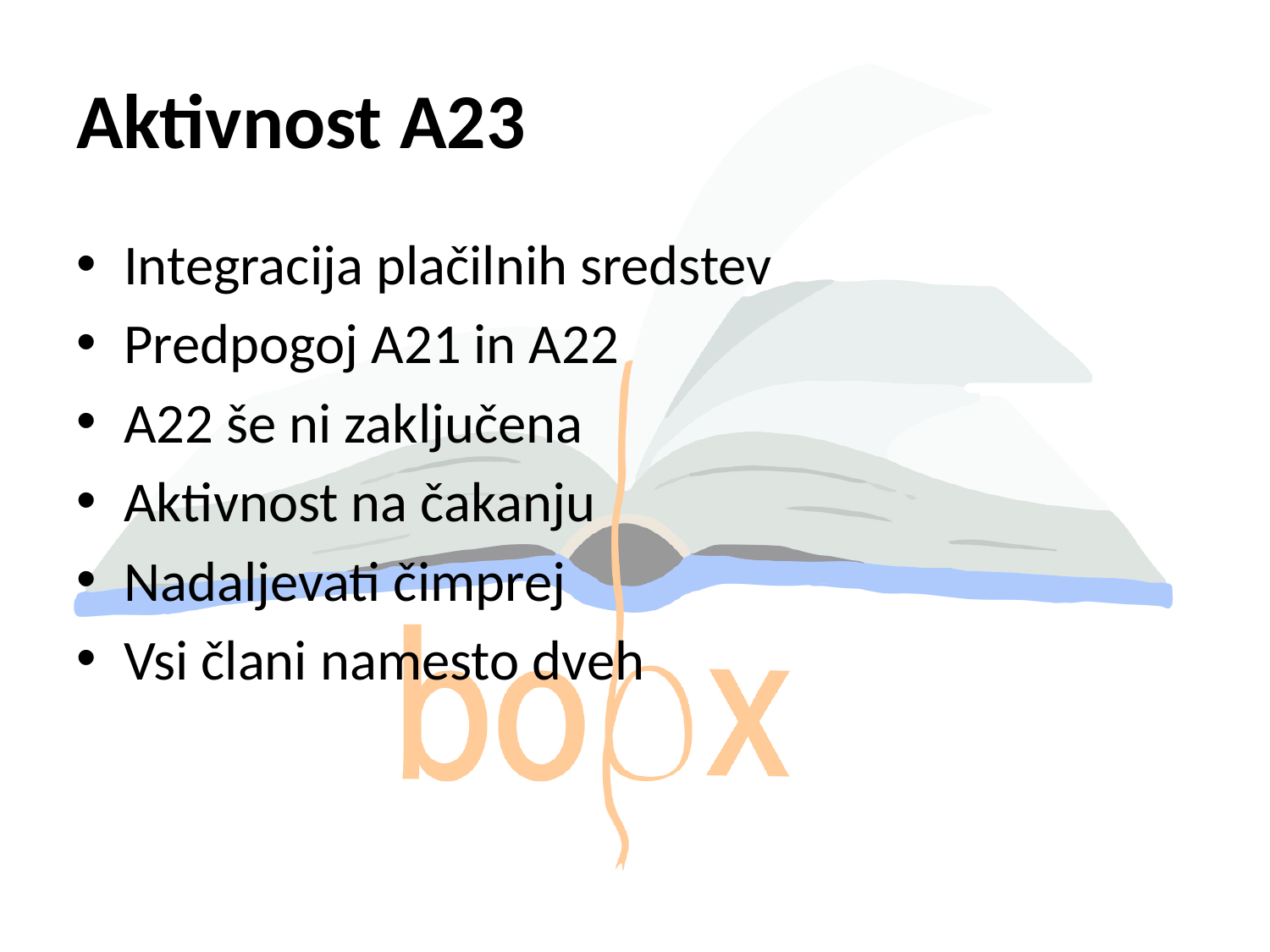

# Aktivnost A23
Integracija plačilnih sredstev
Predpogoj A21 in A22
A22 še ni zaključena
Aktivnost na čakanju
Nadaljevati čimprej
Vsi člani namesto dveh